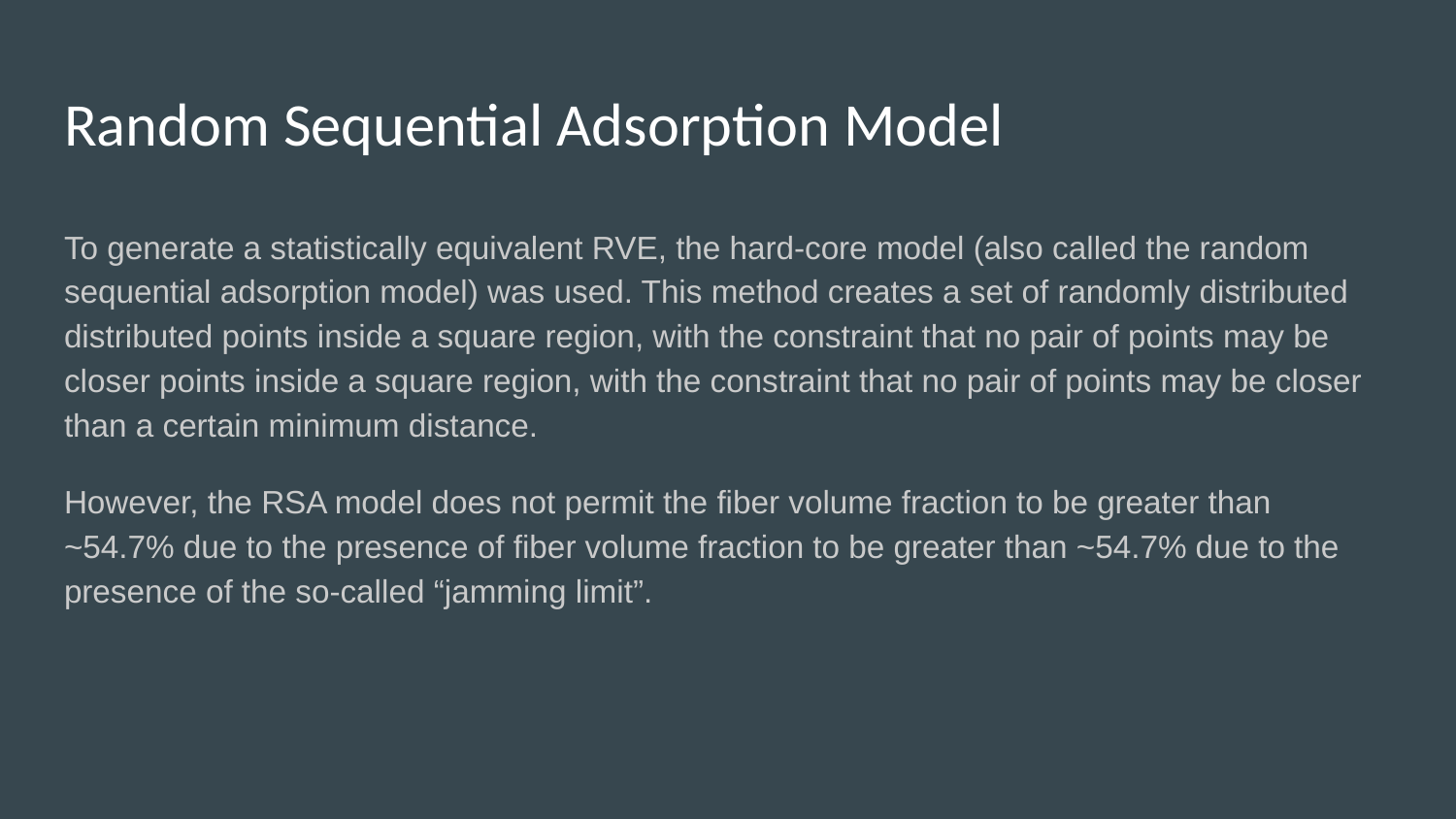

# Random Sequential Adsorption Model
To generate a statistically equivalent RVE, the hard-core model (also called the random sequential adsorption model) was used. This method creates a set of randomly distributed distributed points inside a square region, with the constraint that no pair of points may be closer points inside a square region, with the constraint that no pair of points may be closer than a certain minimum distance.
However, the RSA model does not permit the fiber volume fraction to be greater than ~54.7% due to the presence of fiber volume fraction to be greater than ~54.7% due to the presence of the so-called “jamming limit”.